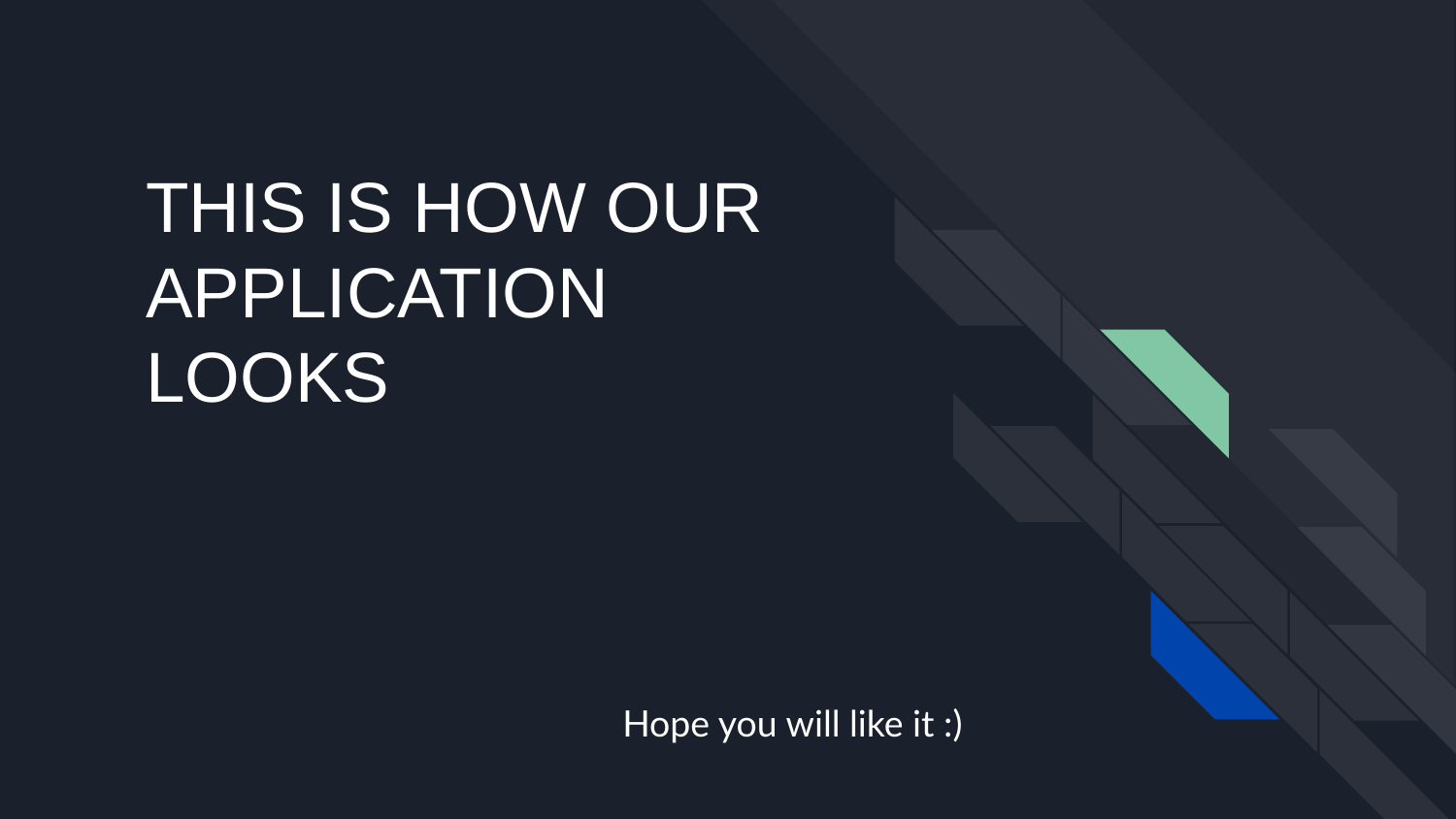

# THIS IS HOW OUR APPLICATION LOOKS
Hope you will like it :)